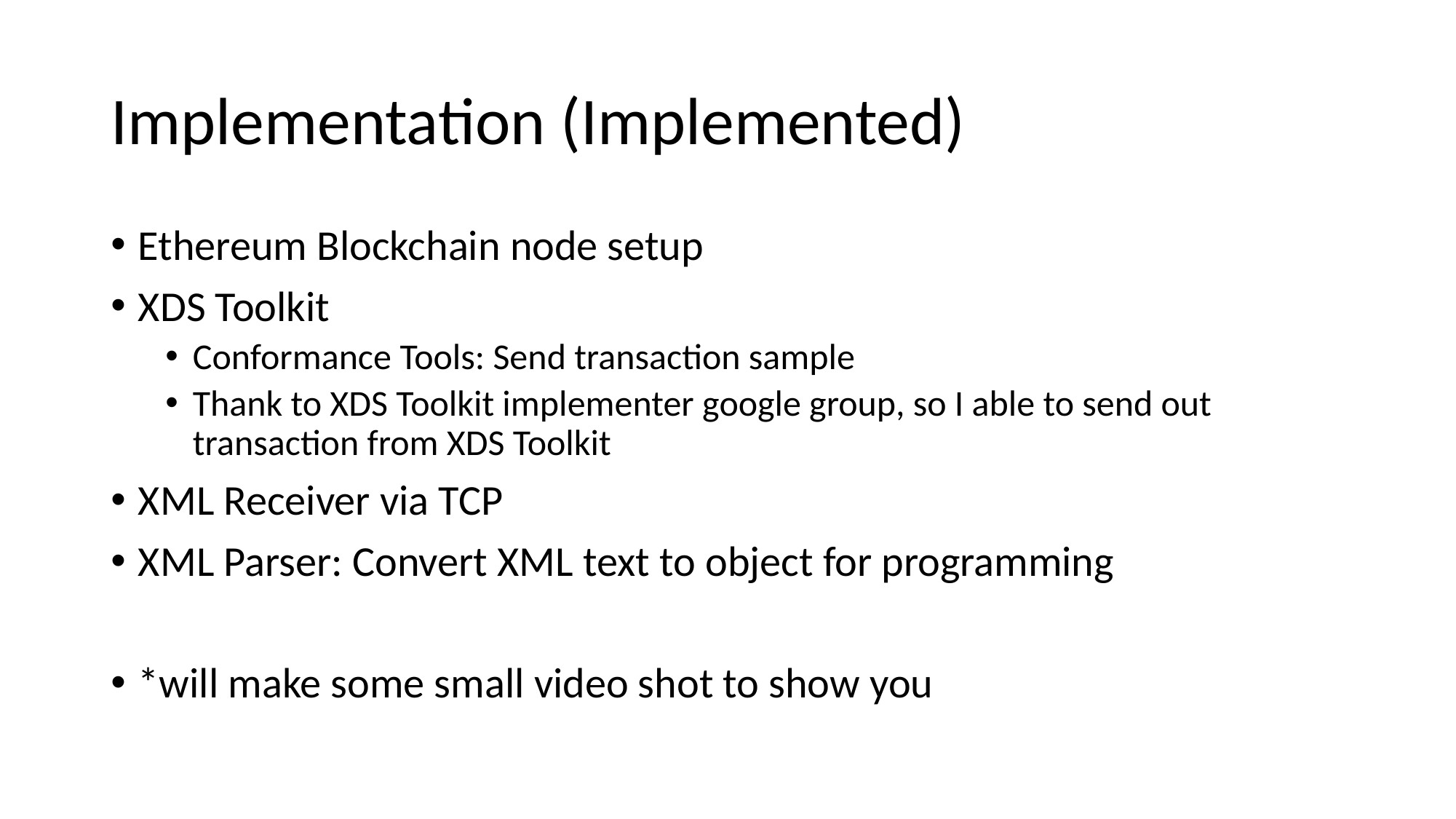

# Implementation (Implemented)
Ethereum Blockchain node setup
XDS Toolkit
Conformance Tools: Send transaction sample
Thank to XDS Toolkit implementer google group, so I able to send out transaction from XDS Toolkit
XML Receiver via TCP
XML Parser: Convert XML text to object for programming

*will make some small video shot to show you